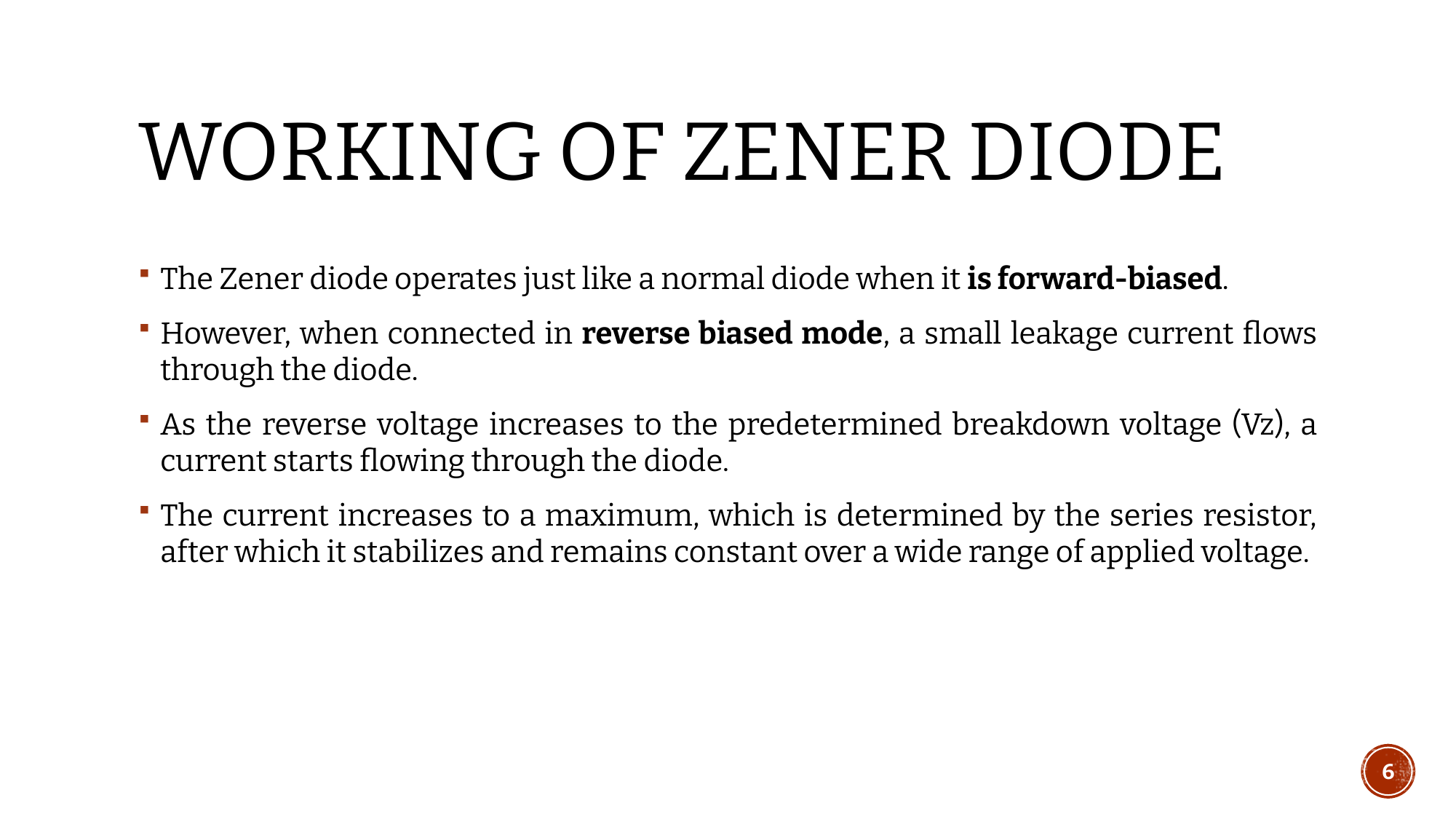

# Working of Zener Diode
The Zener diode operates just like a normal diode when it is forward-biased.
However, when connected in reverse biased mode, a small leakage current flows through the diode.
As the reverse voltage increases to the predetermined breakdown voltage (Vz), a current starts flowing through the diode.
The current increases to a maximum, which is determined by the series resistor, after which it stabilizes and remains constant over a wide range of applied voltage.
6